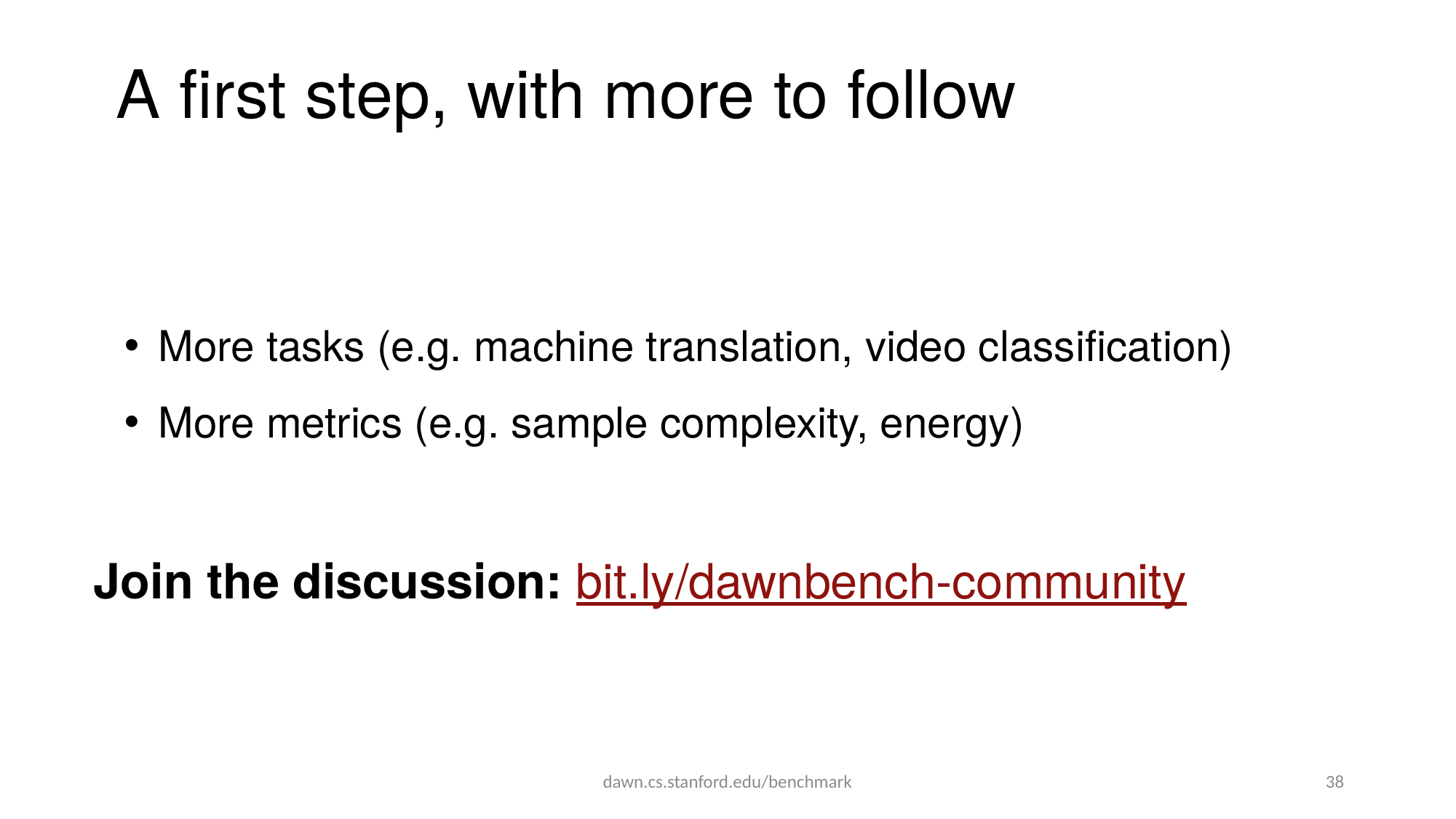

A first step, with more to follow
More tasks (e.g. machine translation, video classification)
More metrics (e.g. sample complexity, energy)
Join the discussion: bit.ly/dawnbench-community
dawn.cs.stanford.edu/benchmark
38